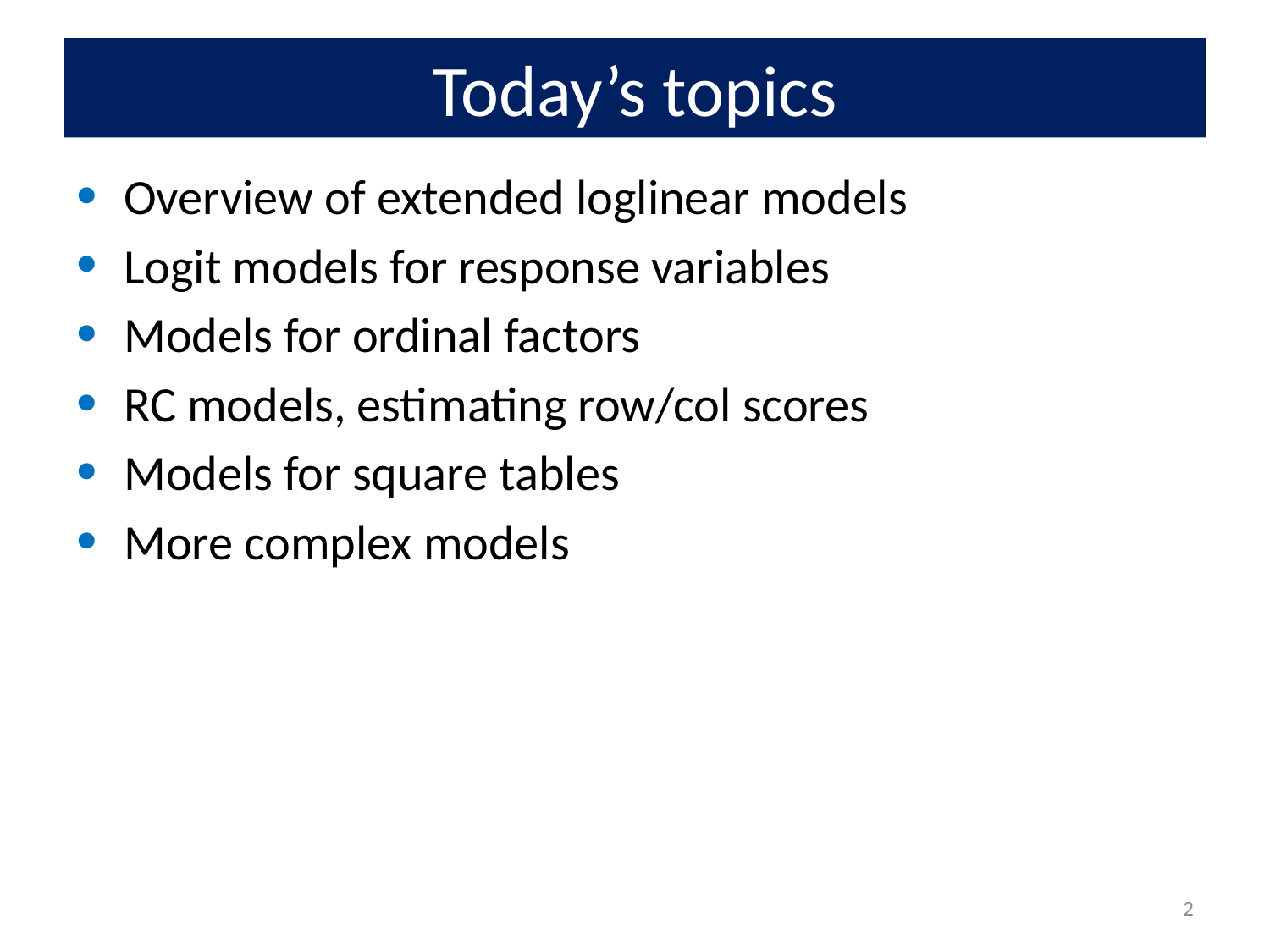

# Today’s topics
Overview of extended loglinear models
Logit models for response variables
Models for ordinal factors
RC models, estimating row/col scores
Models for square tables
More complex models
2